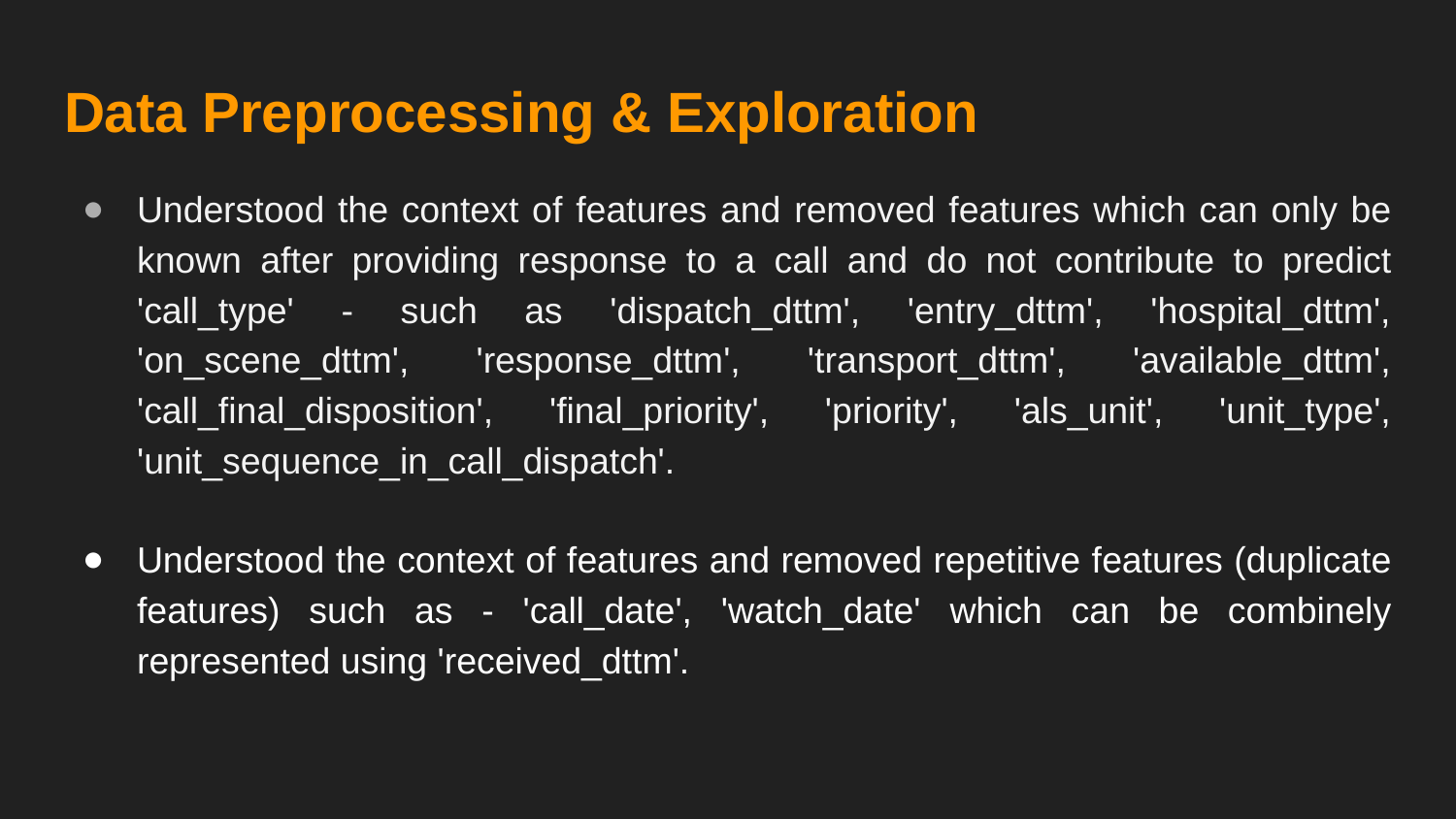

# Data Preprocessing & Exploration

Understood the context of features and removed features which can only be known after providing response to a call and do not contribute to predict 'call_type' - such as 'dispatch_dttm', 'entry_dttm', 'hospital_dttm', 'on_scene_dttm', 'response_dttm', 'transport_dttm', 'available_dttm', 'call_final_disposition', 'final_priority', 'priority', 'als_unit', 'unit_type', 'unit_sequence_in_call_dispatch'.

Understood the context of features and removed repetitive features (duplicate features) such as - 'call_date', 'watch_date' which can be combinely represented using 'received_dttm'.